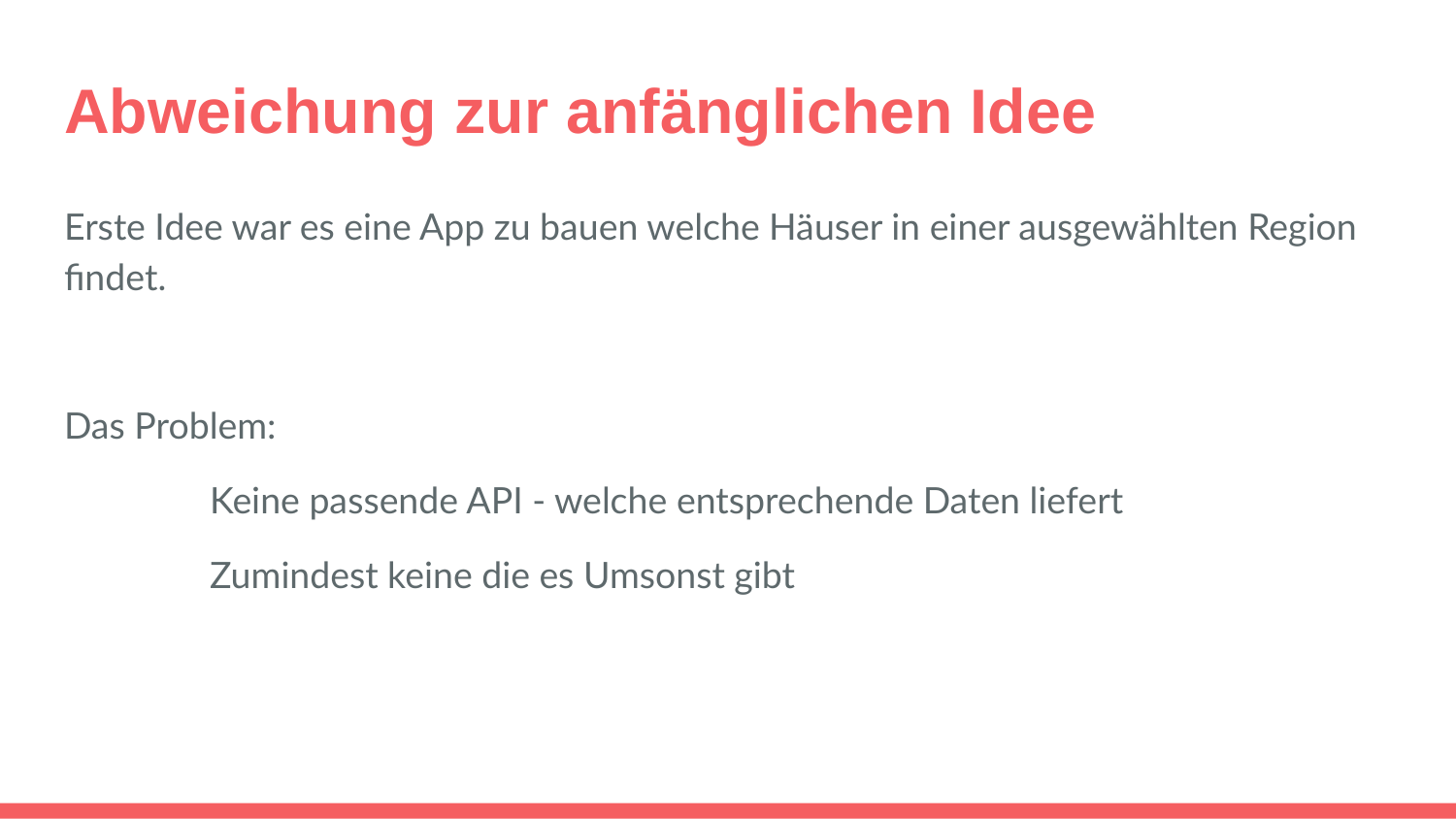

# Abweichung zur anfänglichen Idee
Erste Idee war es eine App zu bauen welche Häuser in einer ausgewählten Region findet.

Das Problem:
	Keine passende API - welche entsprechende Daten liefert
	Zumindest keine die es Umsonst gibt